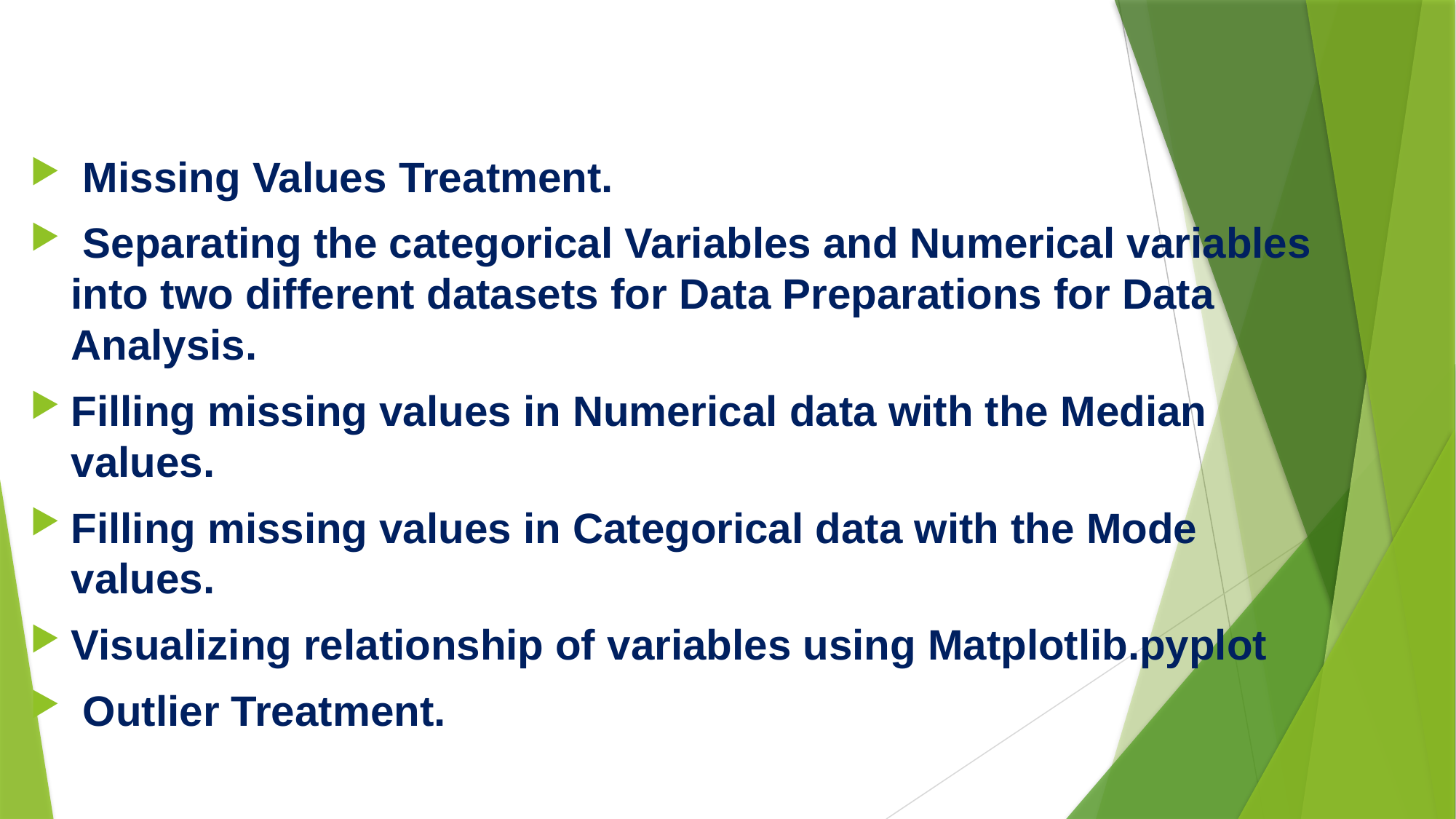

Missing Values Treatment.
 Separating the categorical Variables and Numerical variables into two different datasets for Data Preparations for Data Analysis.
Filling missing values in Numerical data with the Median values.
Filling missing values in Categorical data with the Mode values.
Visualizing relationship of variables using Matplotlib.pyplot
 Outlier Treatment.